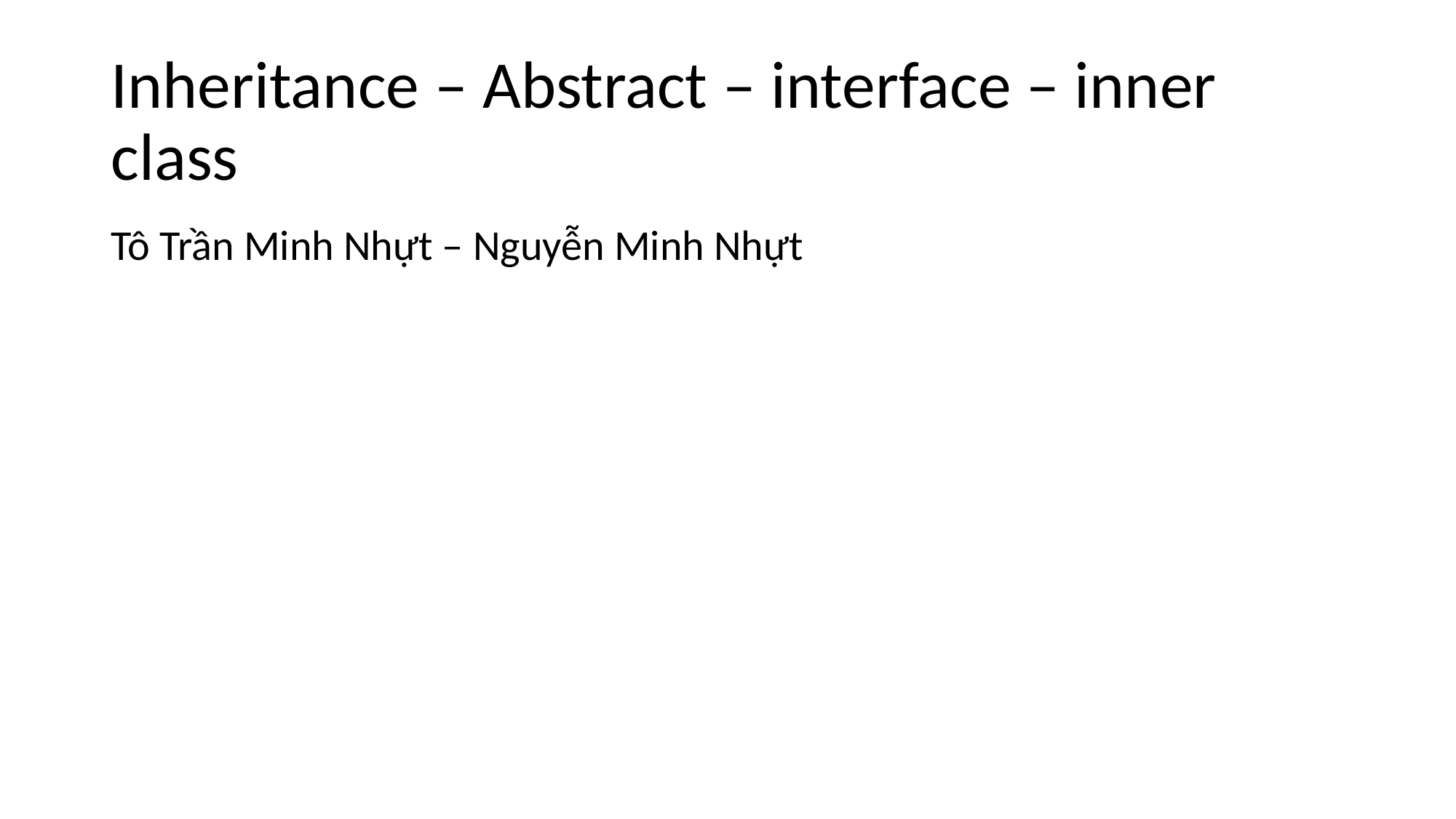

# Inheritance – Abstract – interface – inner class
Tô Trần Minh Nhựt – Nguyễn Minh Nhựt